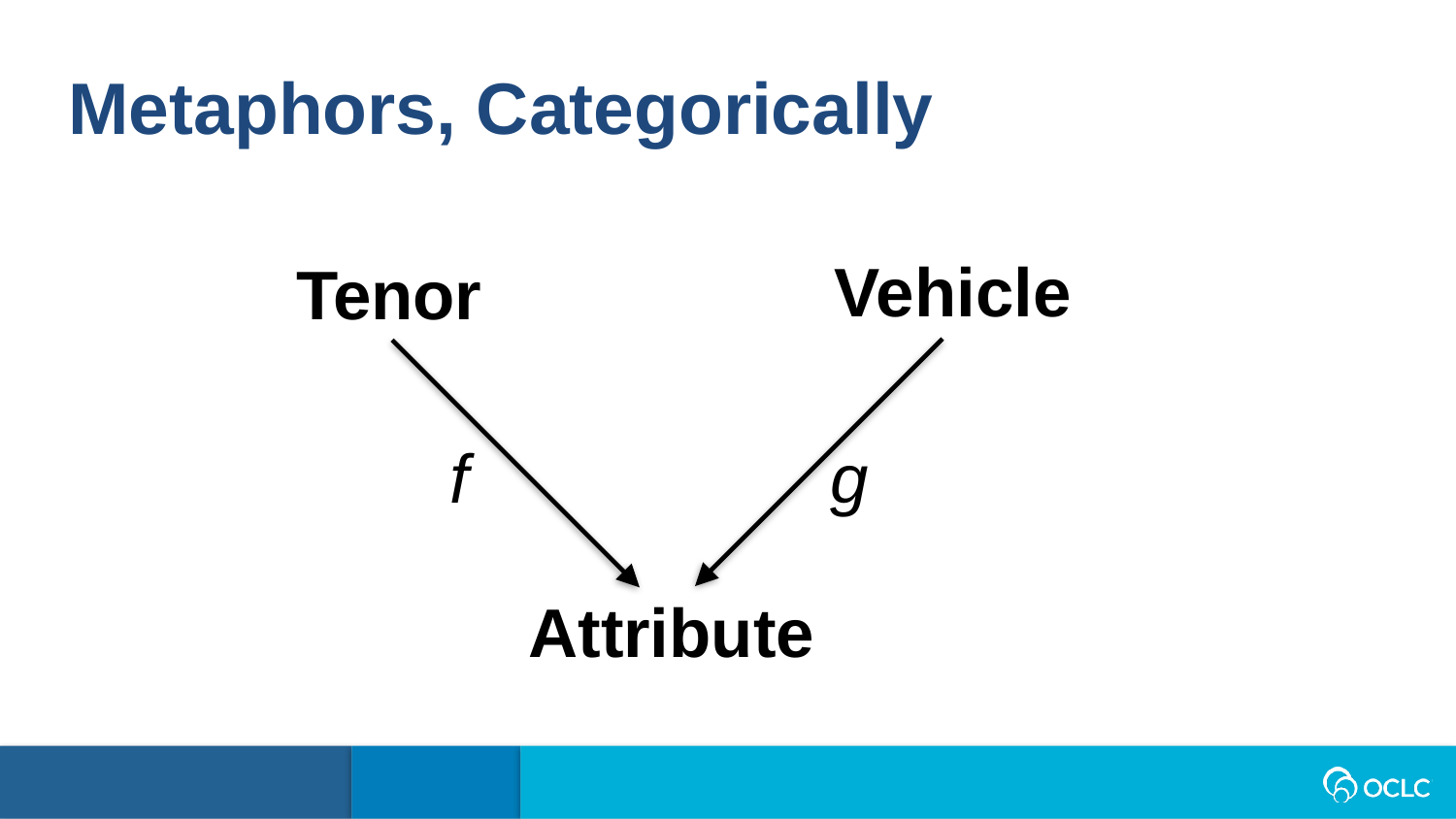

Metaphors, Categorically
Vehicle
Tenor
g
f
Attribute